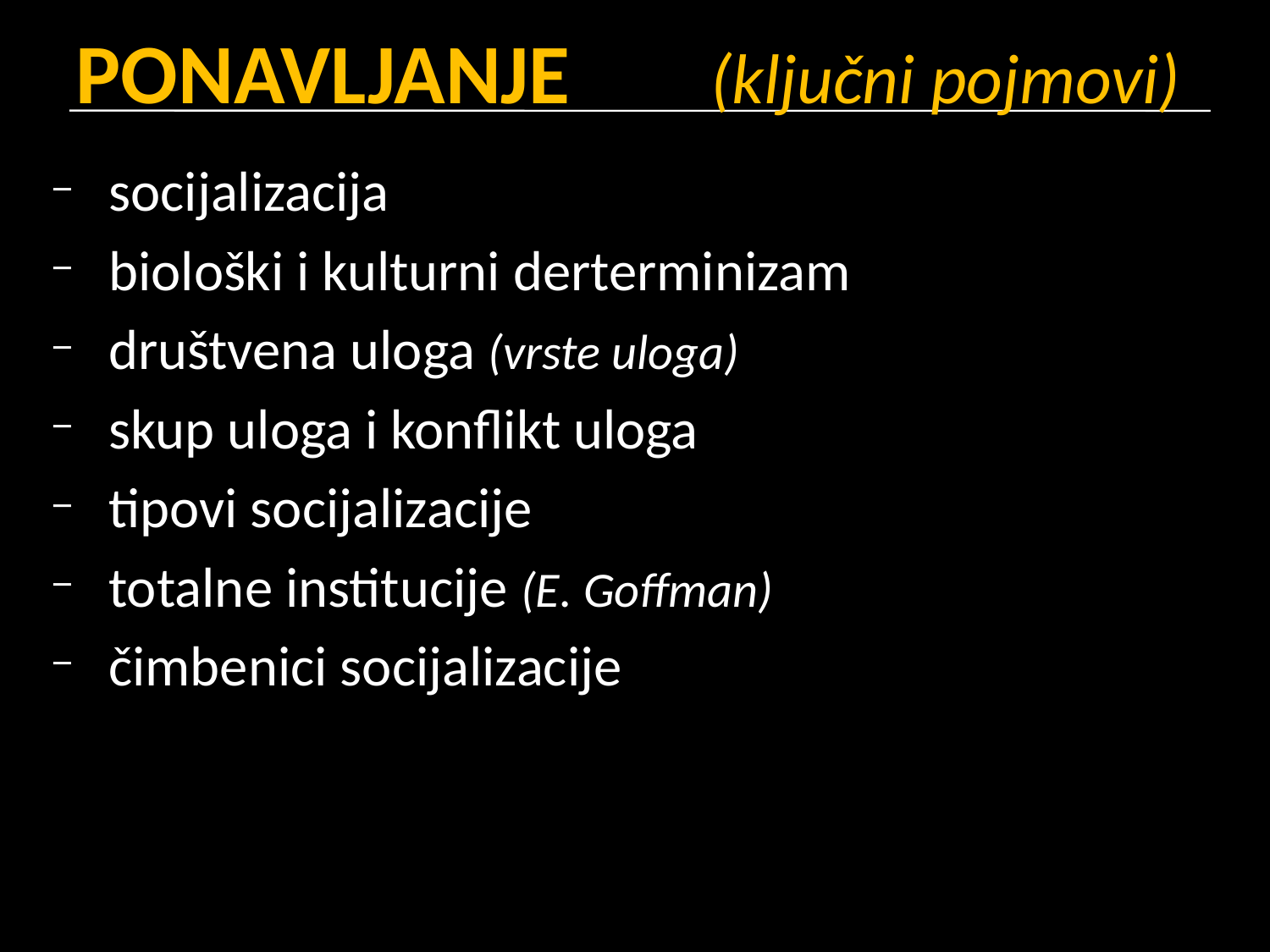

# PONAVLJANJE 	(ključni pojmovi)
socijalizacija
biološki i kulturni derterminizam
društvena uloga (vrste uloga)
skup uloga i konflikt uloga
tipovi socijalizacije
totalne institucije (E. Goffman)
čimbenici socijalizacije